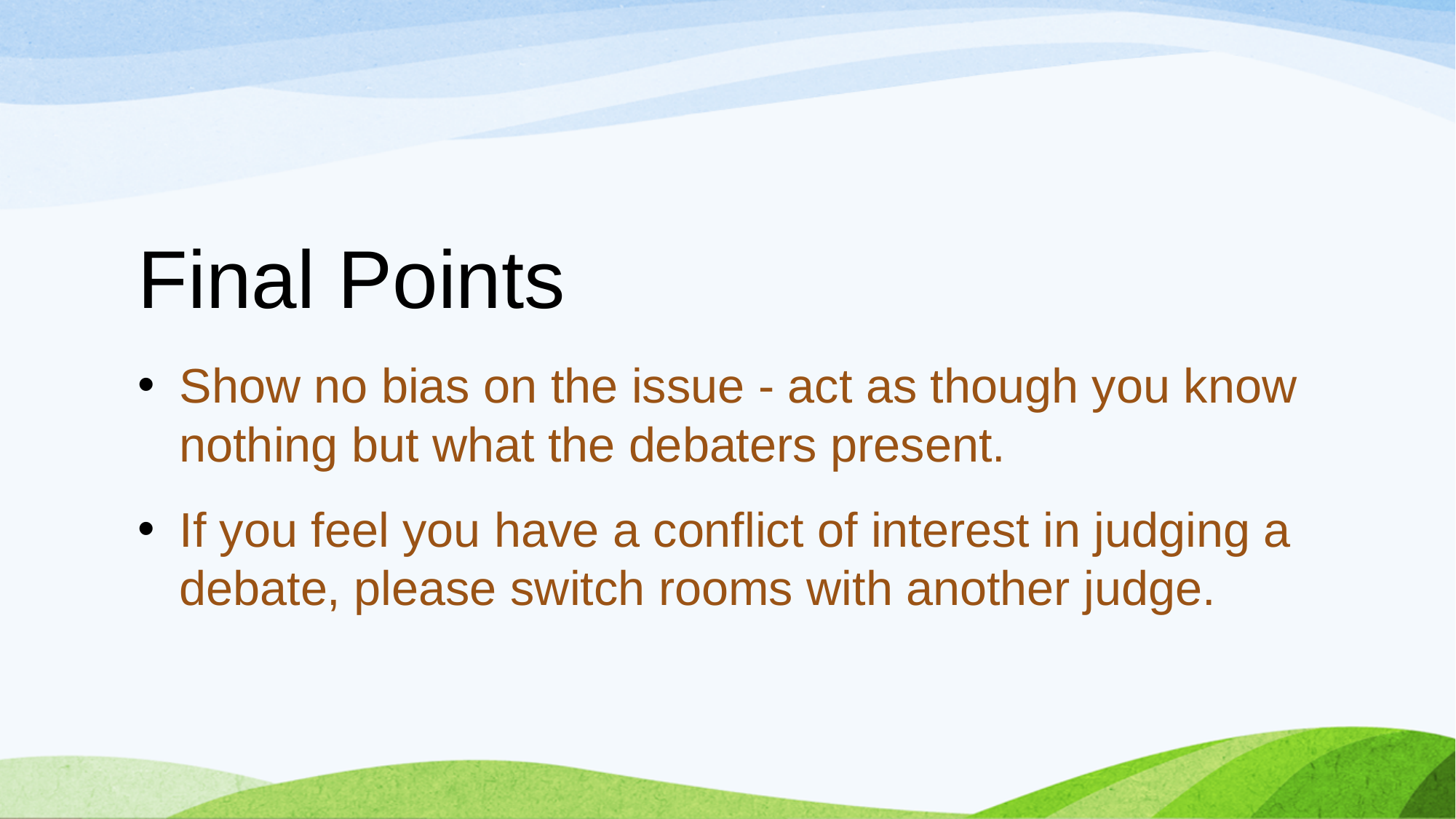

# Final Points
Show no bias on the issue - act as though you know nothing but what the debaters present.
If you feel you have a conflict of interest in judging a debate, please switch rooms with another judge.